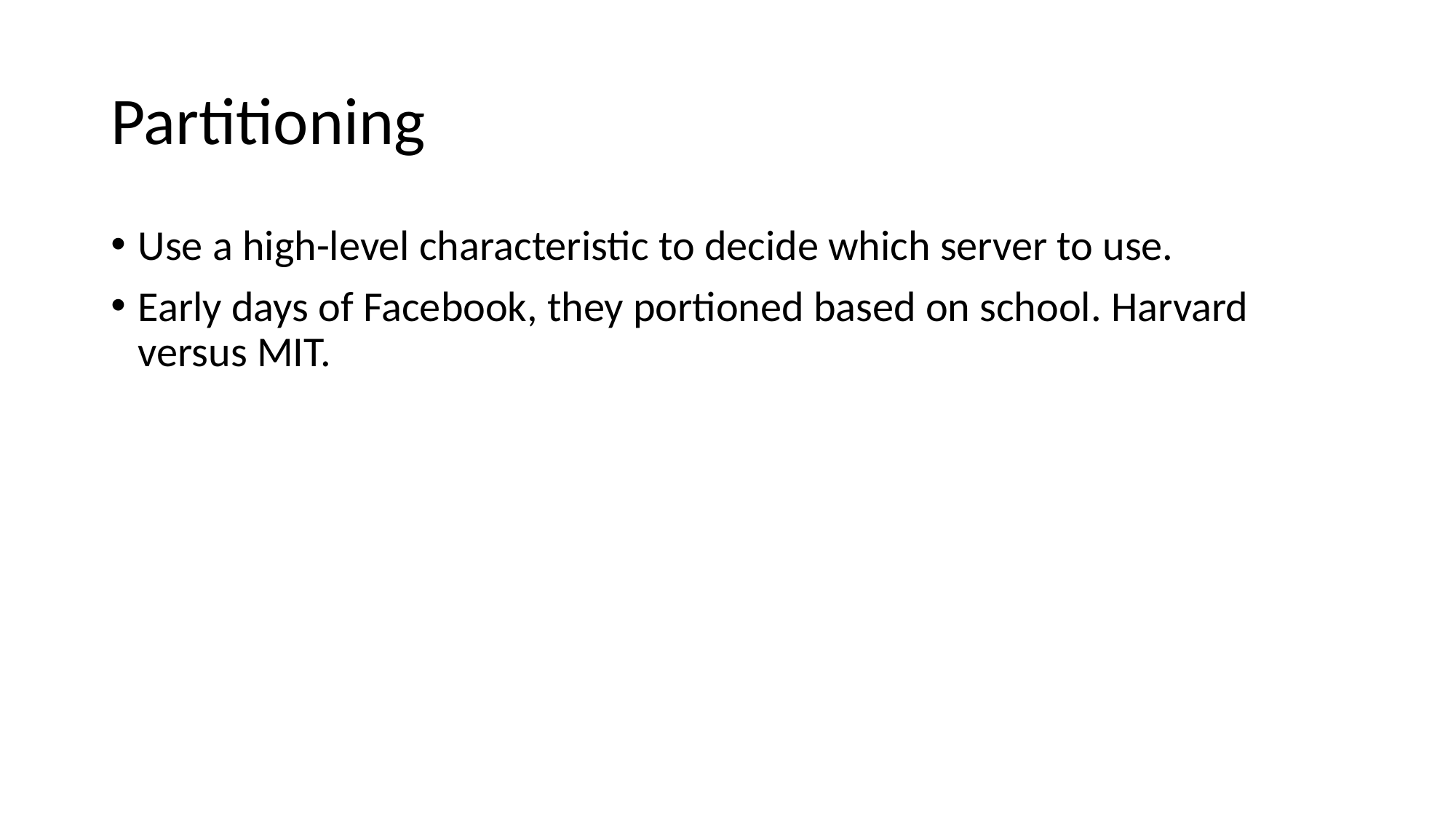

# Partitioning
Use a high-level characteristic to decide which server to use.
Early days of Facebook, they portioned based on school. Harvard versus MIT.